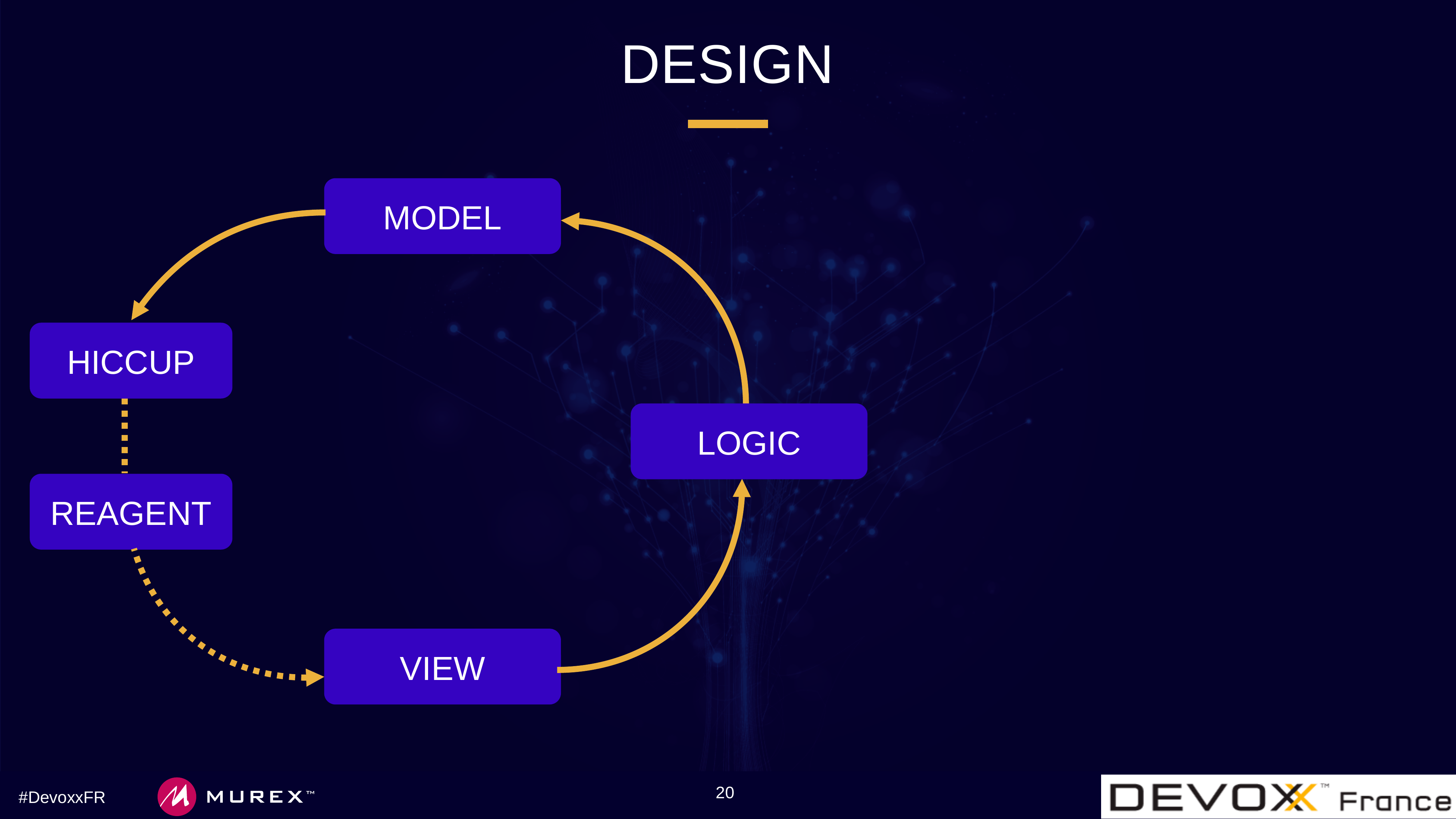

# DESIGN

MODEL

HICCUP

LOGIC

REAGENT

VIEW
20
20